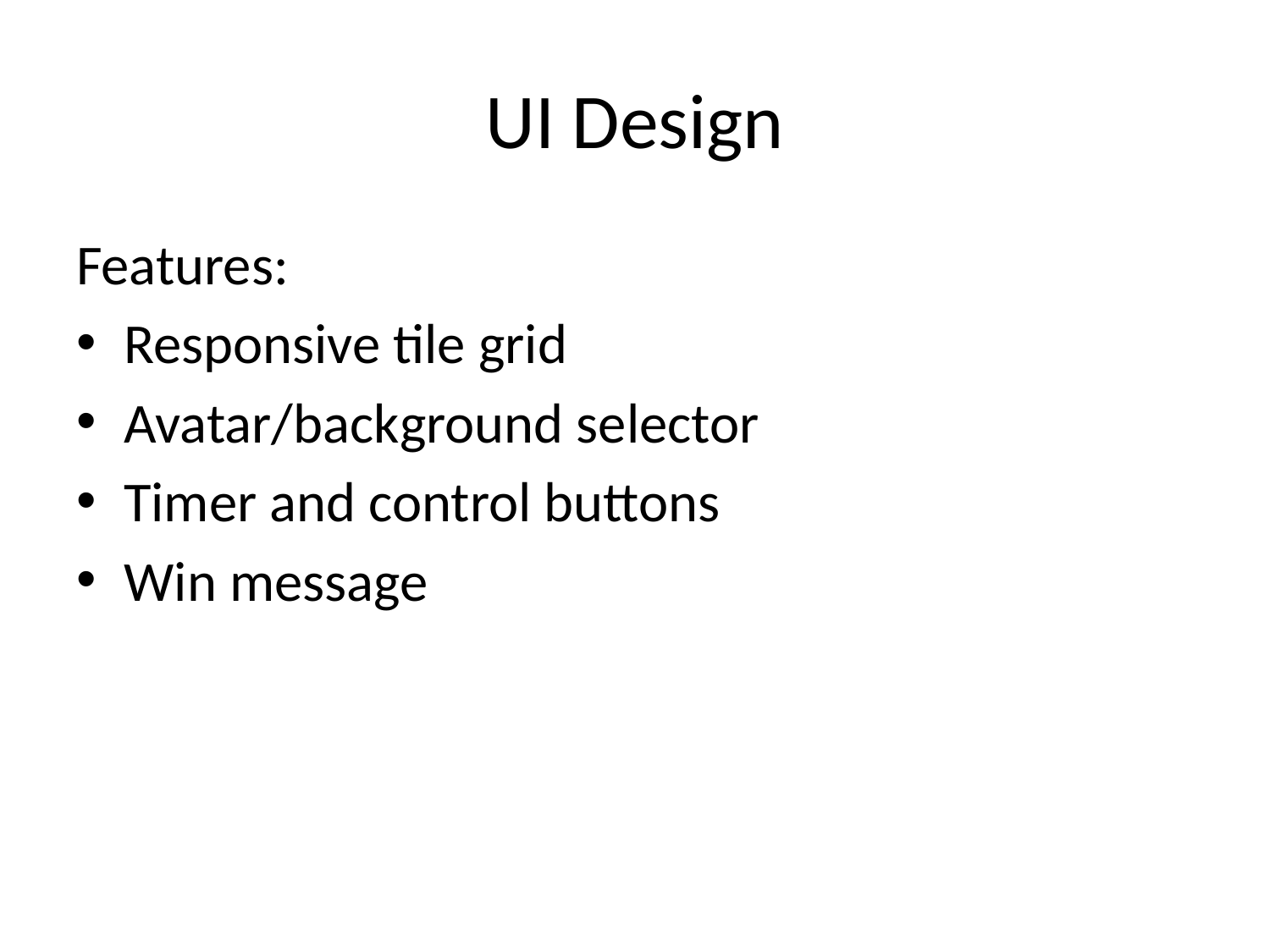

# UI Design
Features:
Responsive tile grid
Avatar/background selector
Timer and control buttons
Win message